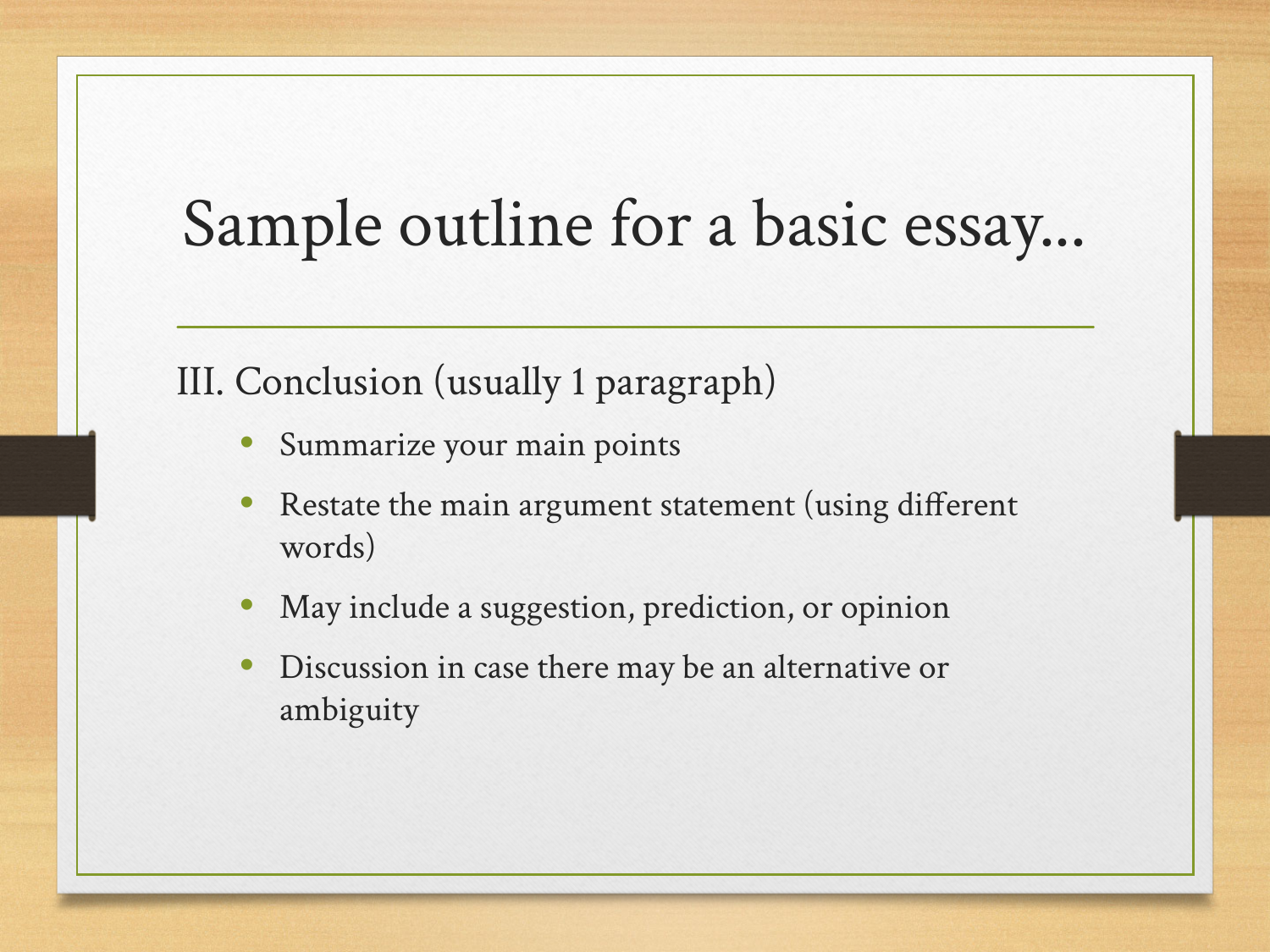

# Sample outline for a basic essay...
III. Conclusion (usually 1 paragraph)
Summarize your main points
Restate the main argument statement (using different words)
May include a suggestion, prediction, or opinion
Discussion in case there may be an alternative or ambiguity